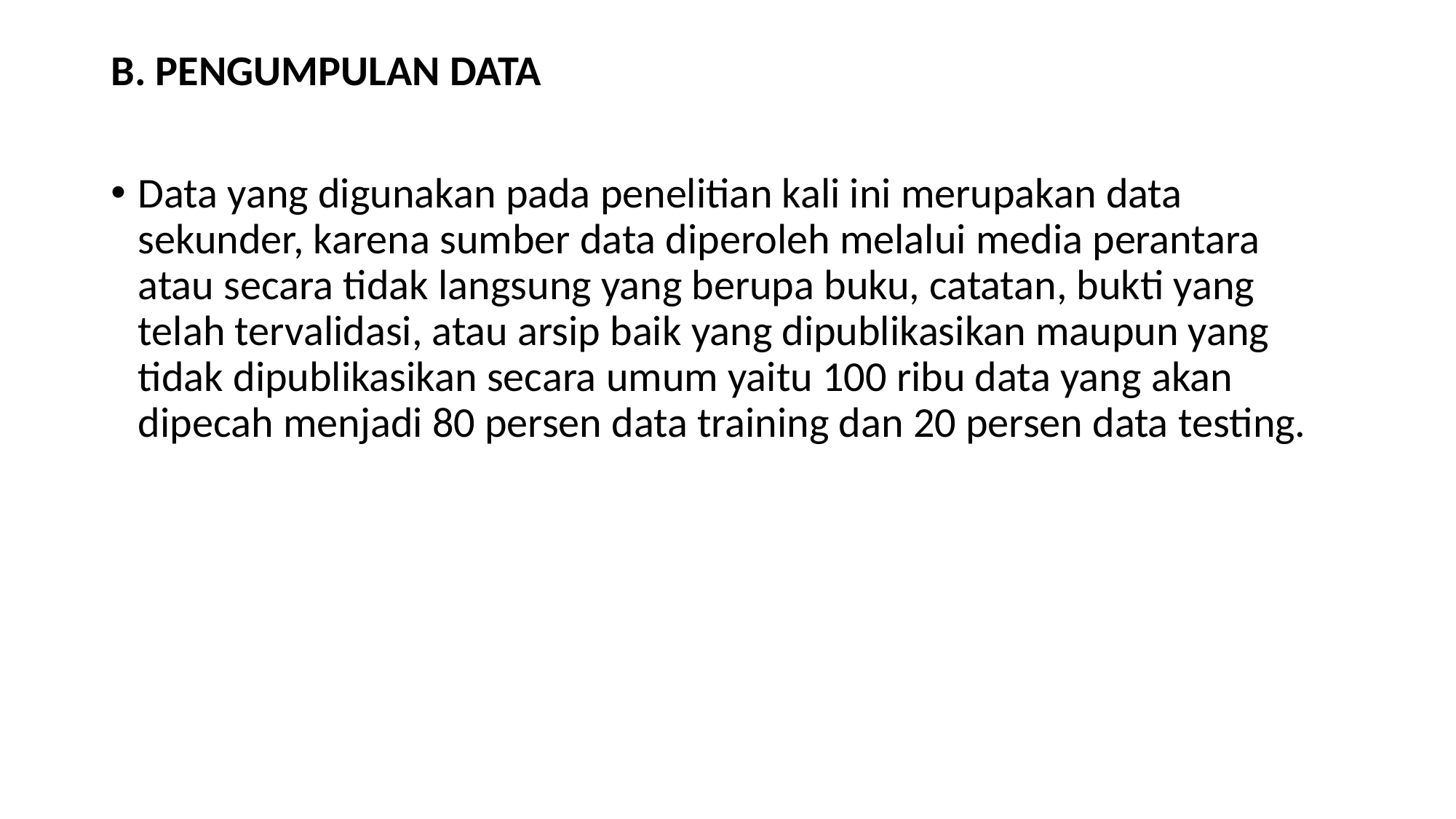

B. PENGUMPULAN DATA

Data yang digunakan pada penelitian kali ini merupakan data sekunder, karena sumber data diperoleh melalui media perantara atau secara tidak langsung yang berupa buku, catatan, bukti yang telah tervalidasi, atau arsip baik yang dipublikasikan maupun yang tidak dipublikasikan secara umum yaitu 100 ribu data yang akan dipecah menjadi 80 persen data training dan 20 persen data testing.